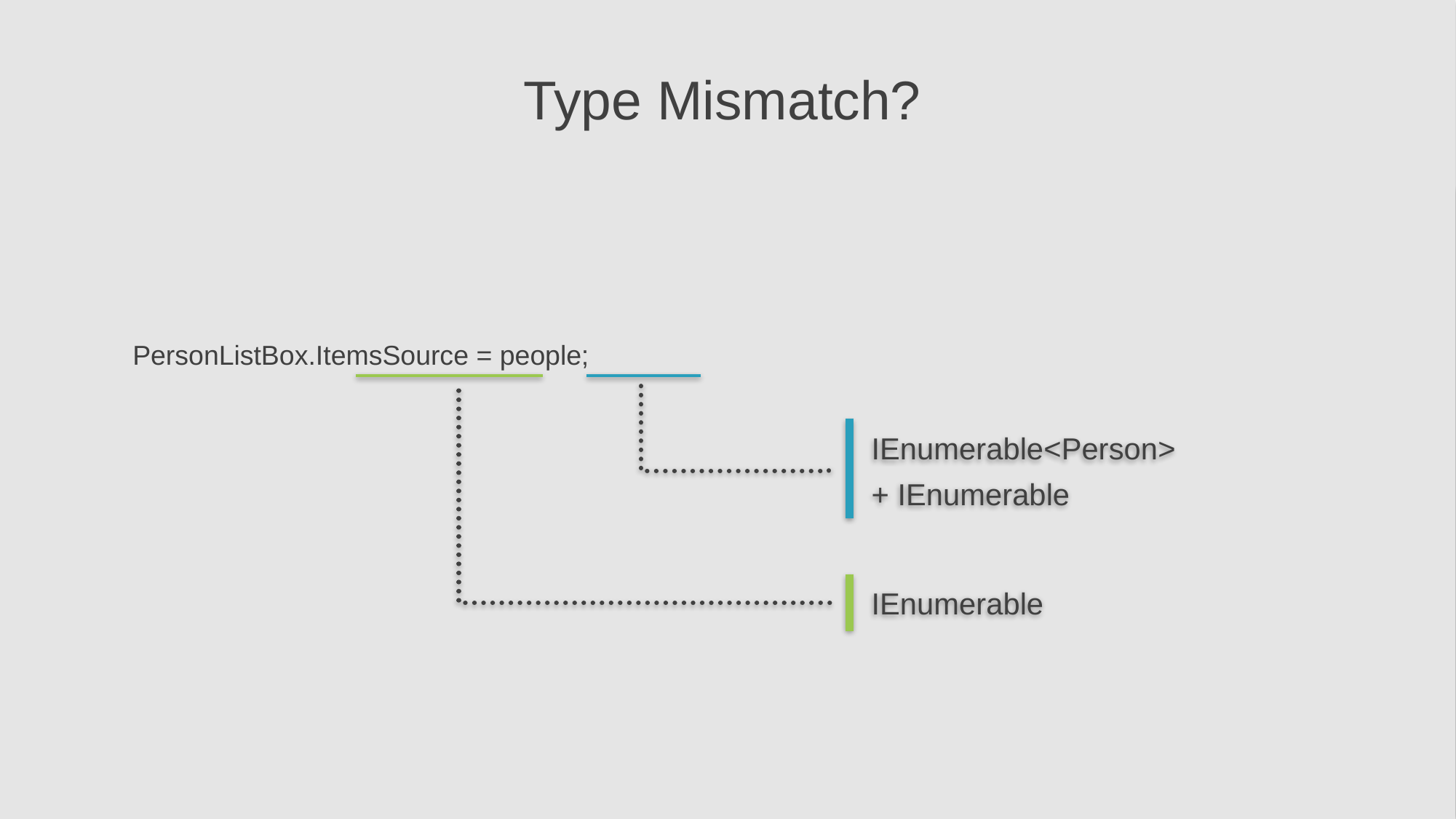

# Type Mismatch?

PersonListBox.ItemsSource = people;
IEnumerable<Person>
+ IEnumerable
IEnumerable